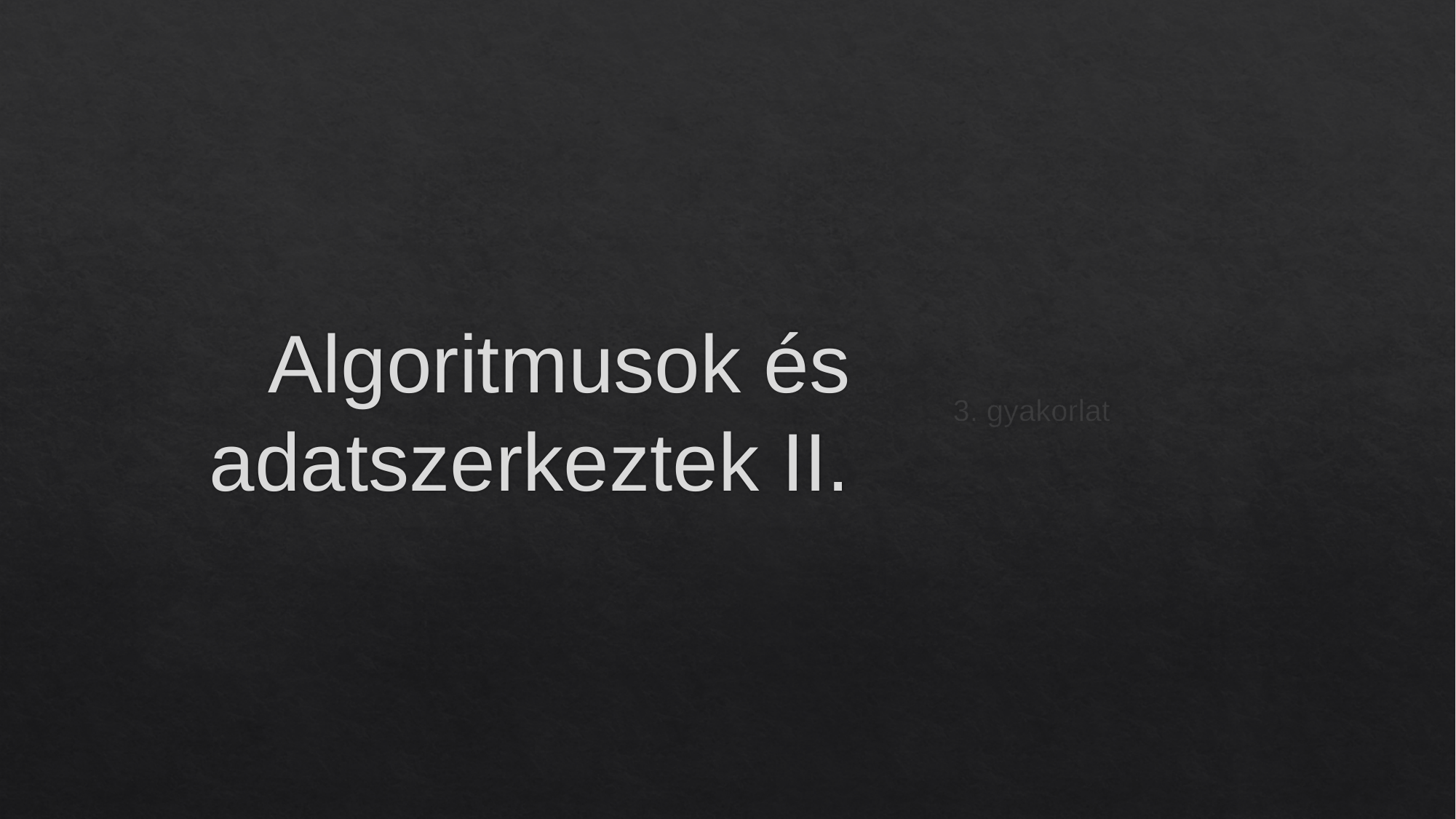

# Algoritmusok és adatszerkeztek II.
3. gyakorlat